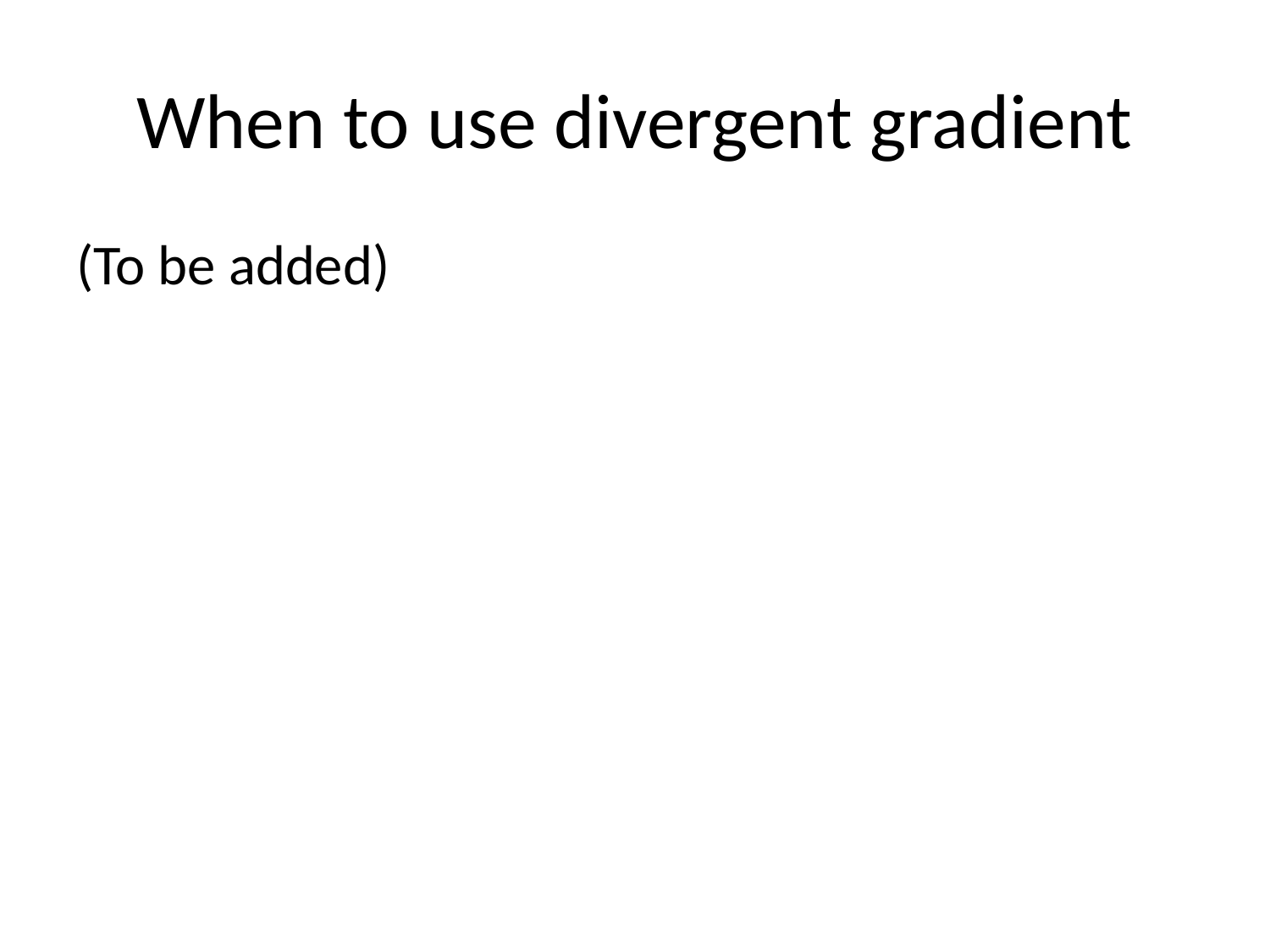

# When to use divergent gradient
(To be added)